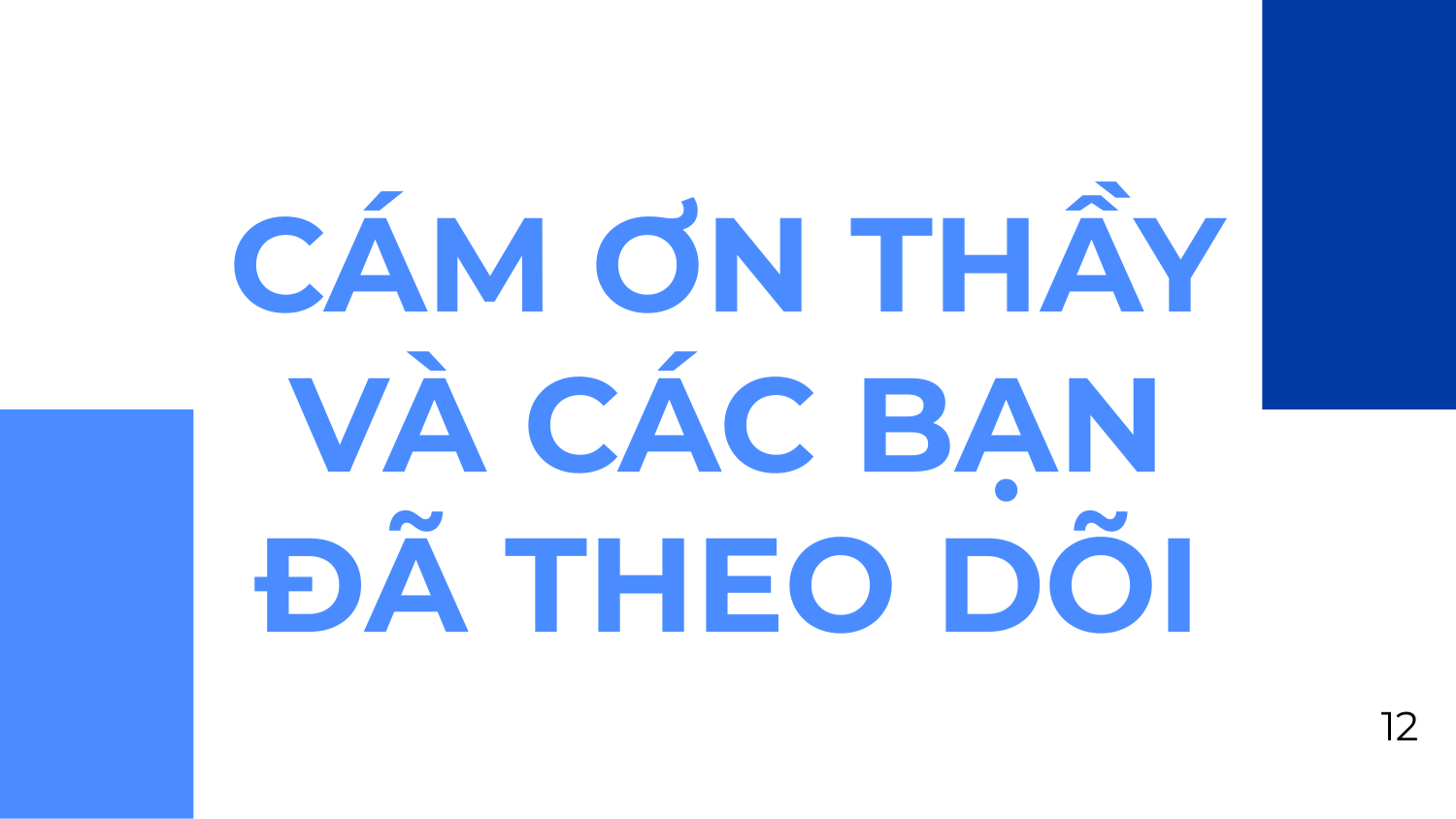

# CÁM ƠN THẦY VÀ CÁC BẠN ĐÃ THEO DÕI
12